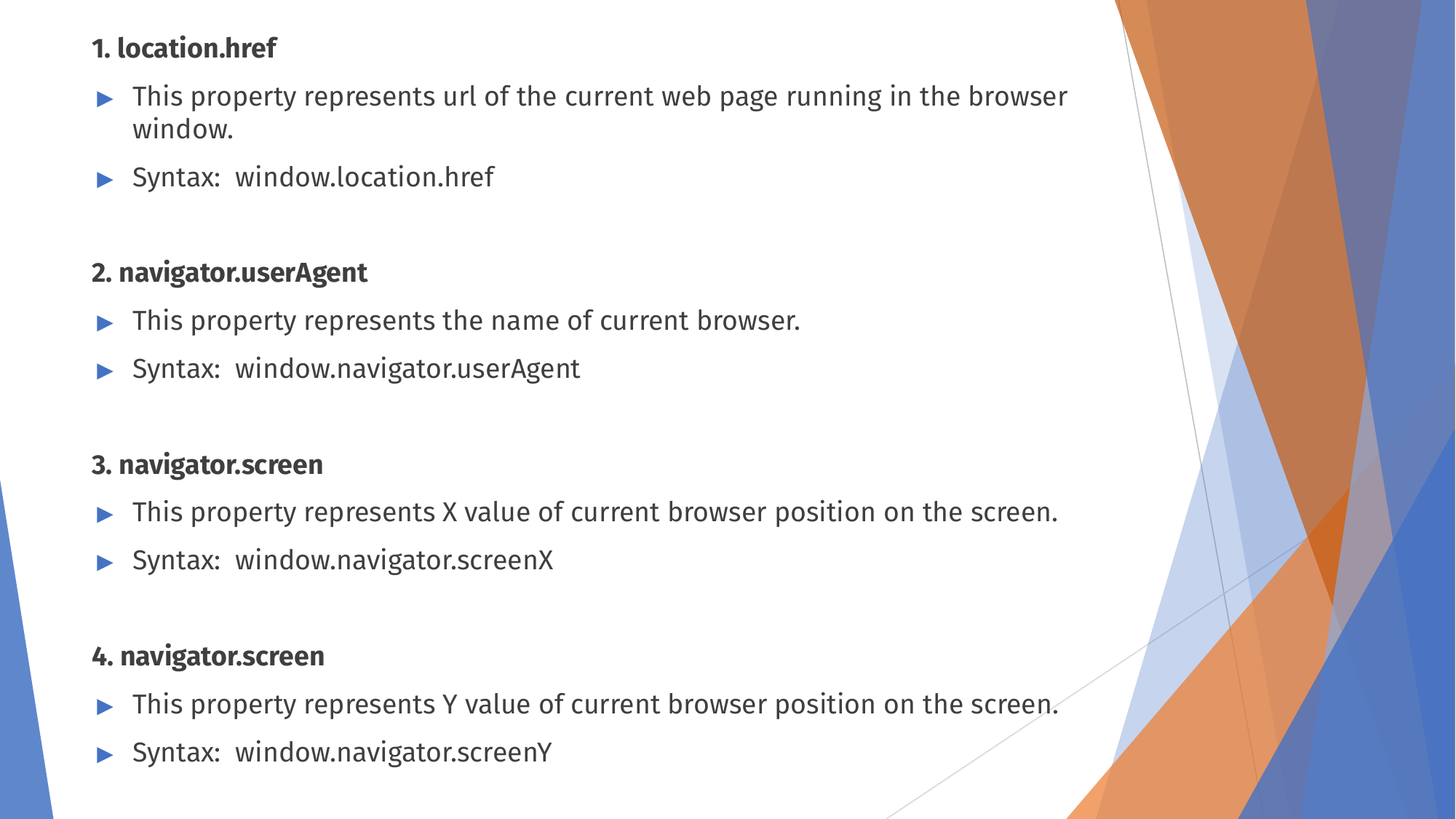

1. location.href
This property represents url of the current web page running in the browser window.
Syntax:  window.location.href

2. navigator.userAgent
This property represents the name of current browser.
Syntax:  window.navigator.userAgent

3. navigator.screen
This property represents X value of current browser position on the screen.
Syntax:  window.navigator.screenX

4. navigator.screen
This property represents Y value of current browser position on the screen.
Syntax:  window.navigator.screenY